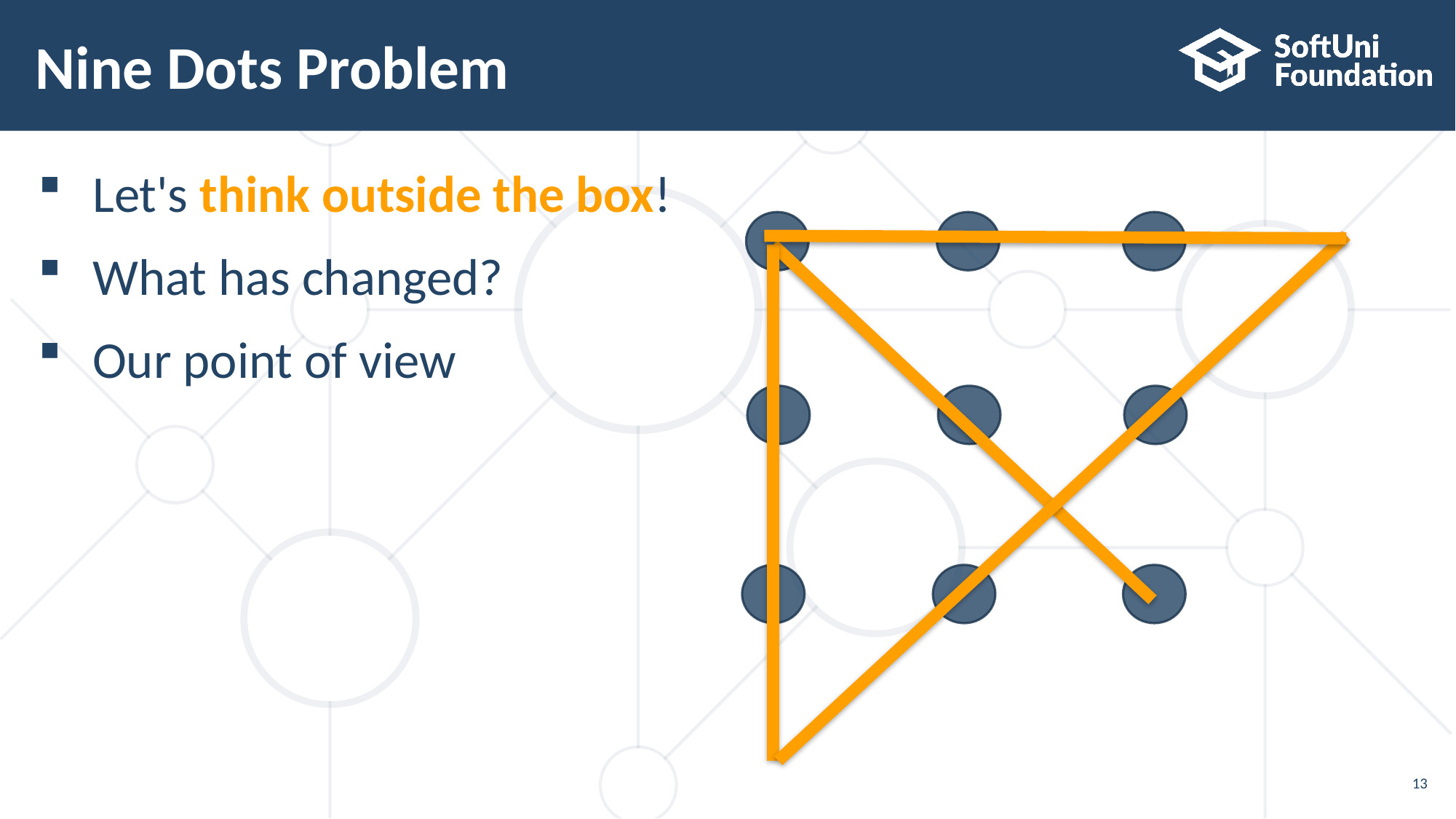

# Nine Dots Problem
Let's think outside the box!
What has changed?
Our point of view

13